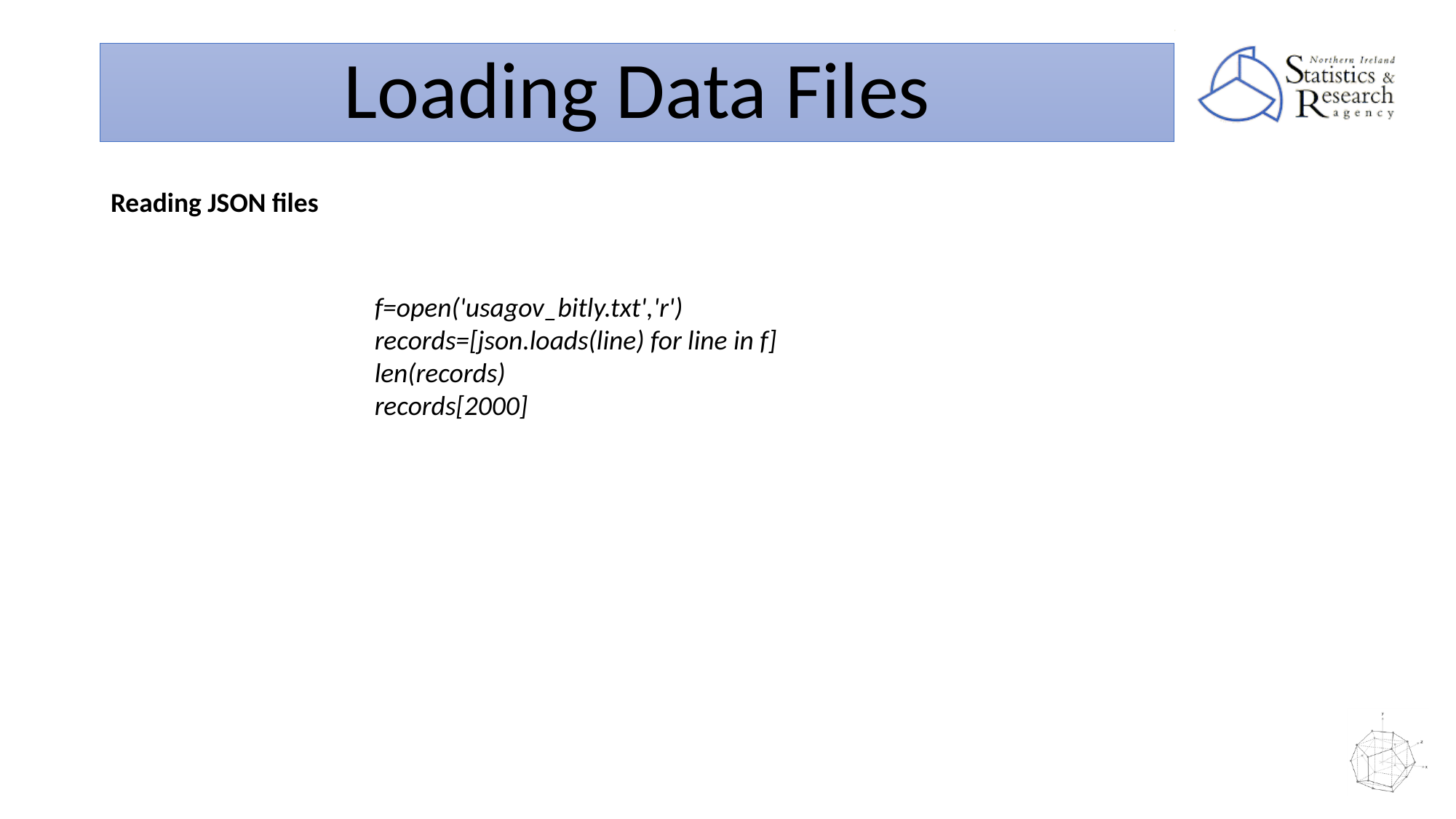

Loading Data Files
Reading JSON files

f=open('usagov_bitly.txt','r')
records=[json.loads(line) for line in f]
len(records)
records[2000]